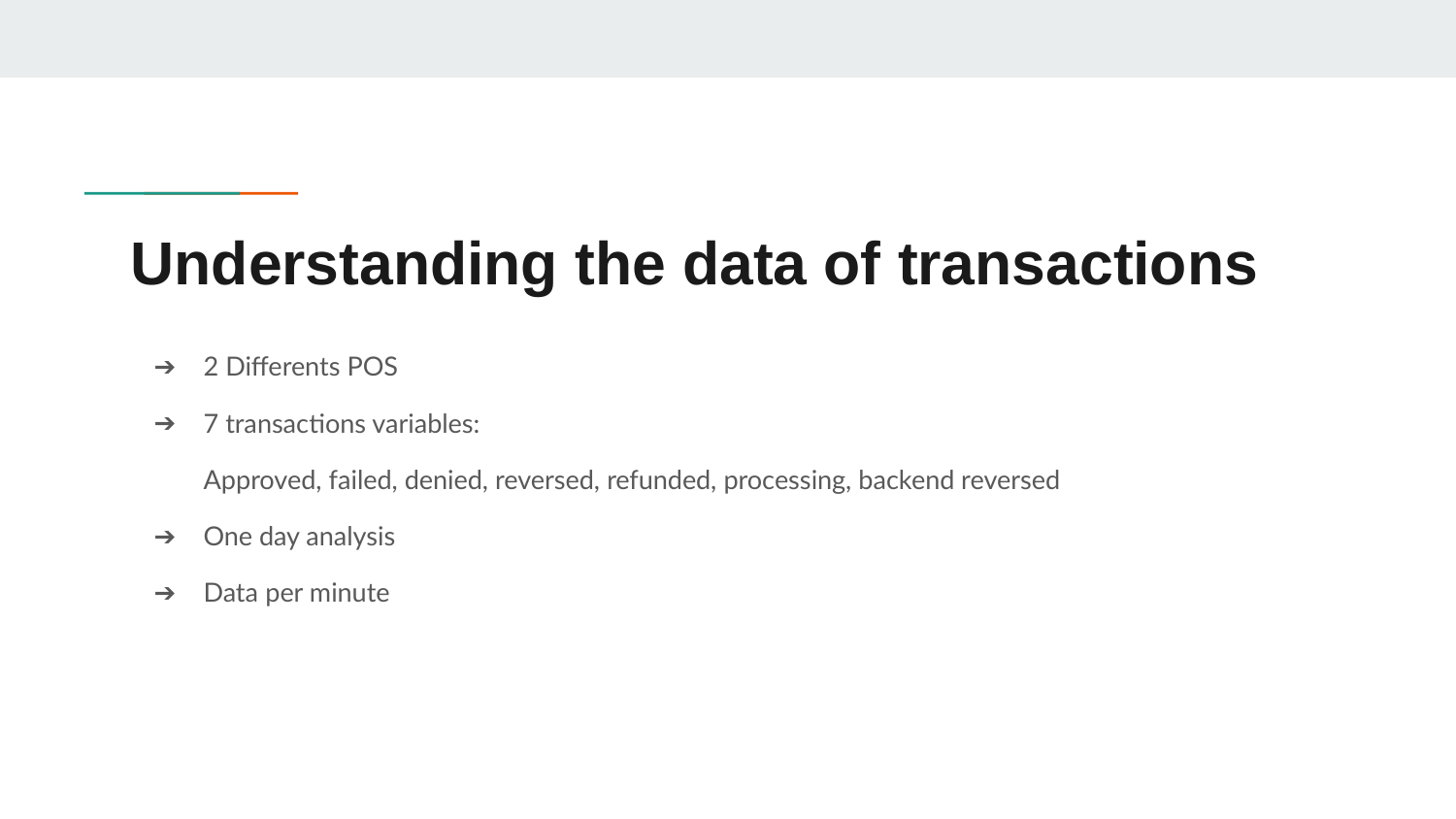

# Understanding the data of transactions
2 Differents POS
7 transactions variables:
Approved, failed, denied, reversed, refunded, processing, backend reversed
One day analysis
Data per minute